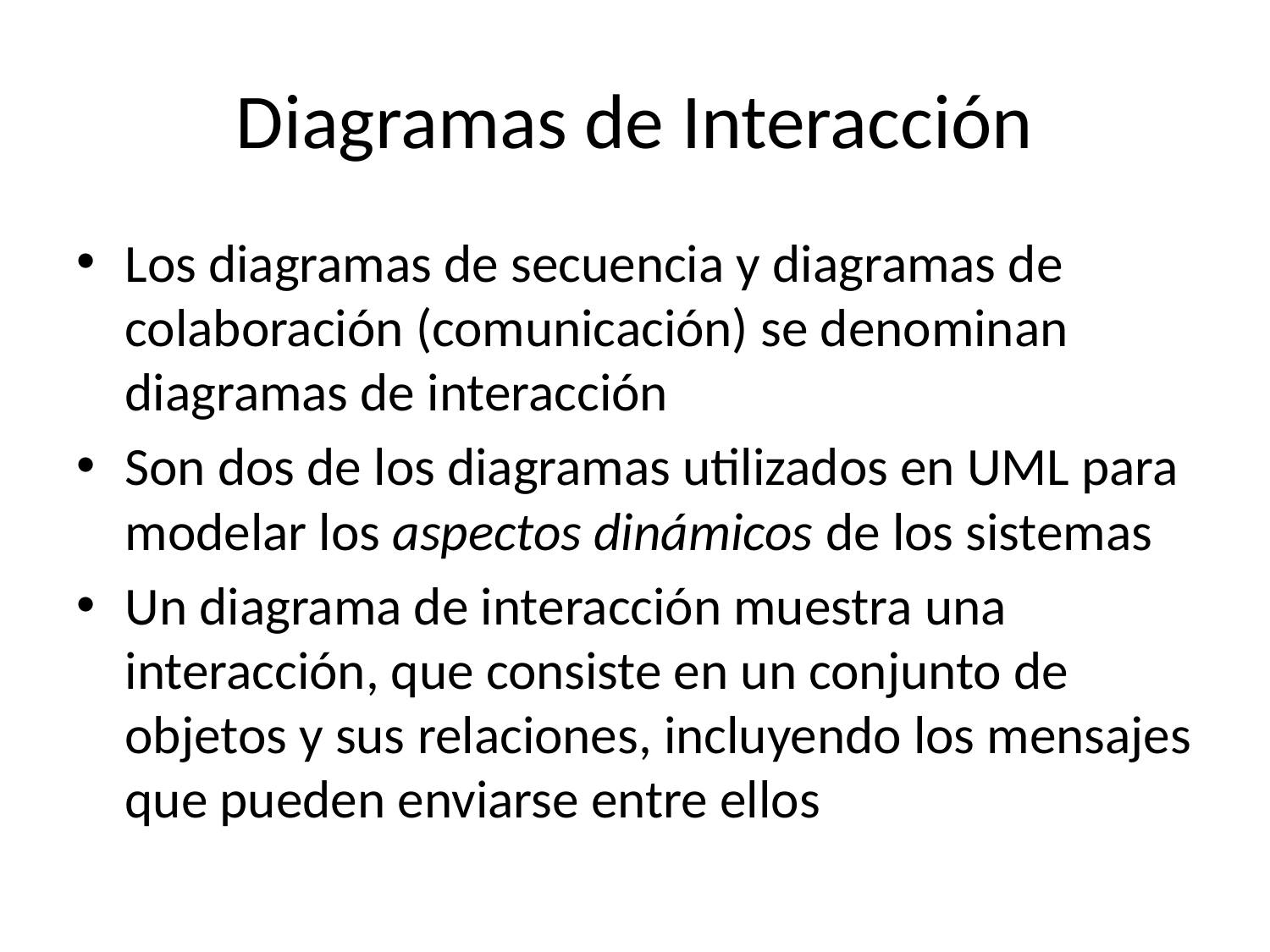

# Diagramas de Interacción
Los diagramas de secuencia y diagramas de colaboración (comunicación) se denominan diagramas de interacción
Son dos de los diagramas utilizados en UML para modelar los aspectos dinámicos de los sistemas
Un diagrama de interacción muestra una interacción, que consiste en un conjunto de objetos y sus relaciones, incluyendo los mensajes que pueden enviarse entre ellos